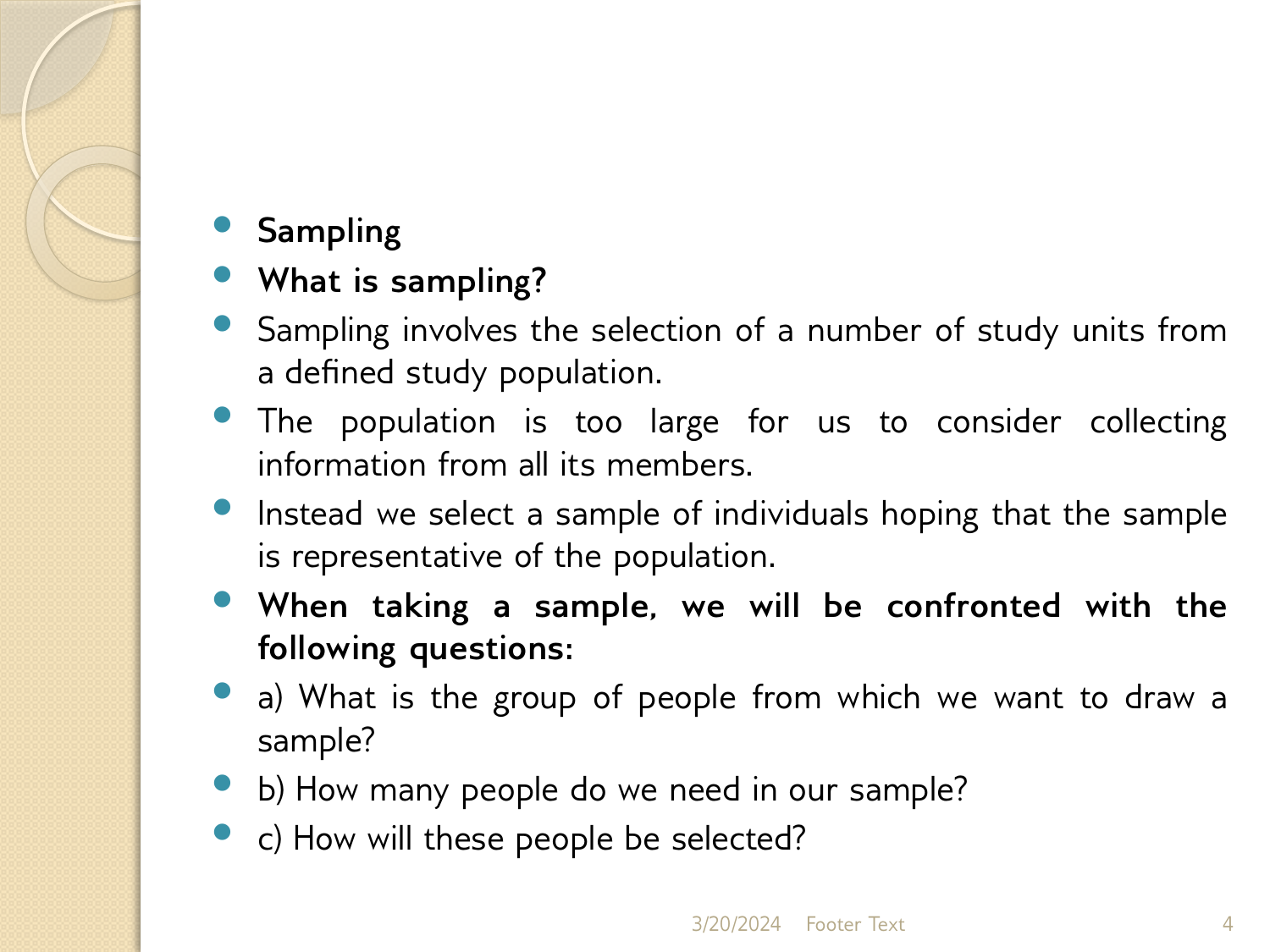

#
Sampling
What is sampling?
Sampling involves the selection of a number of study units from a defined study population.
The population is too large for us to consider collecting information from all its members.
Instead we select a sample of individuals hoping that the sample is representative of the population.
When taking a sample, we will be confronted with the following questions:
a) What is the group of people from which we want to draw a sample?
b) How many people do we need in our sample?
c) How will these people be selected?
3/20/2024
Footer Text
4